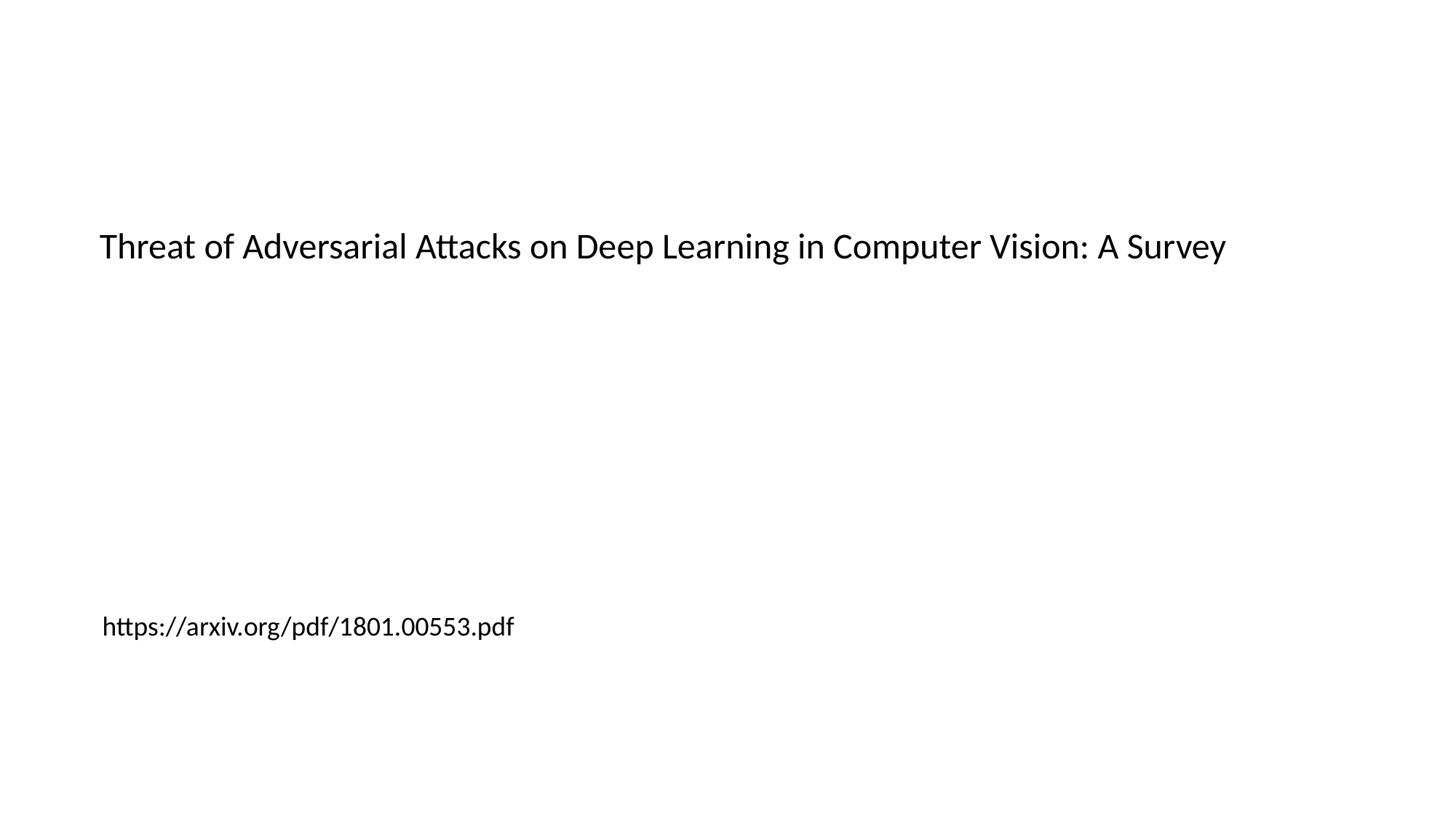

Threat of Adversarial Attacks on Deep Learning in Computer Vision: A Survey
https://arxiv.org/pdf/1801.00553.pdf